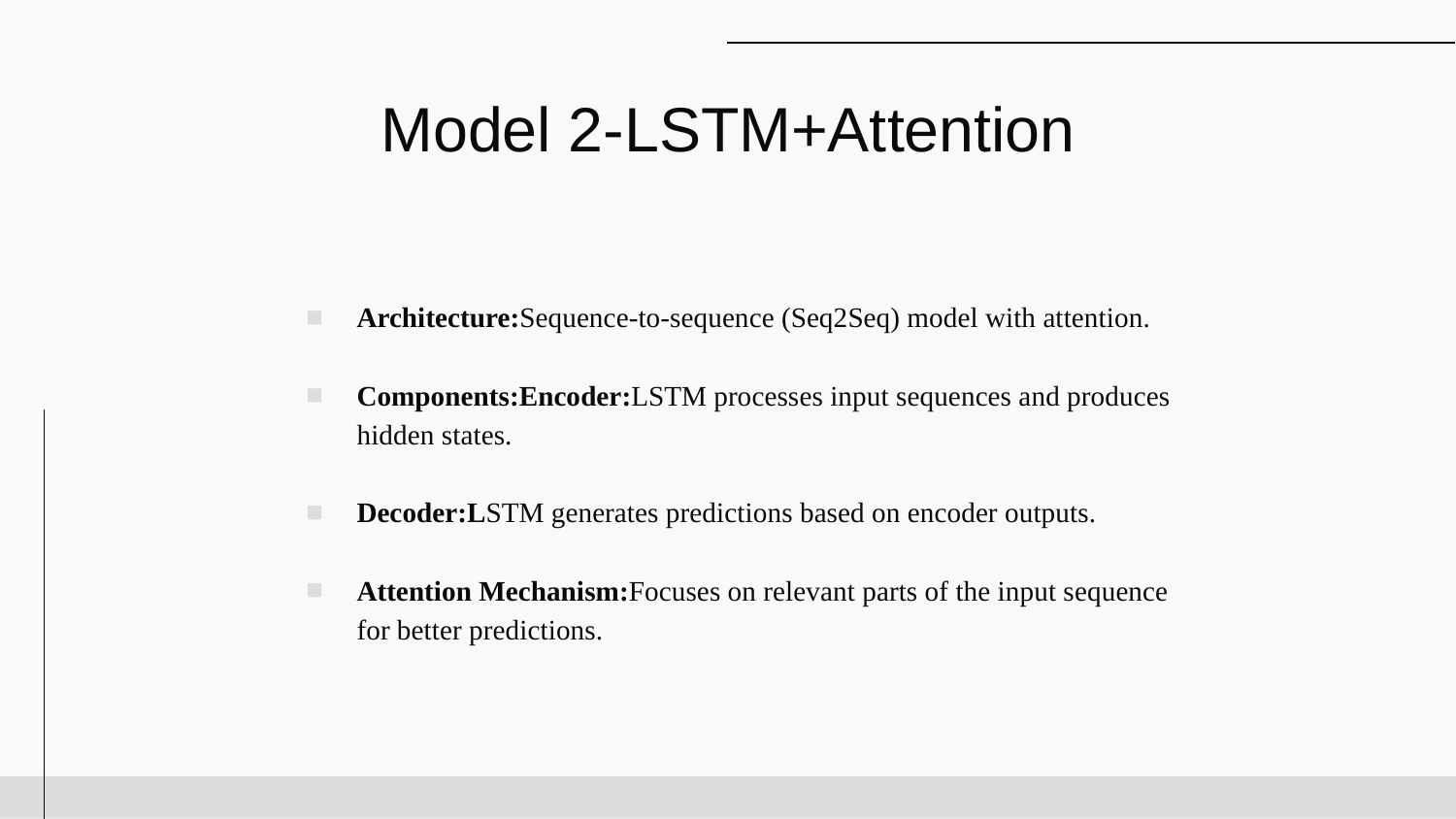

# Model 2-LSTM+Attention
Architecture:Sequence-to-sequence (Seq2Seq) model with attention.

Components:Encoder:LSTM processes input sequences and produces hidden states.

Decoder:LSTM generates predictions based on encoder outputs.

Attention Mechanism:Focuses on relevant parts of the input sequence for better predictions.